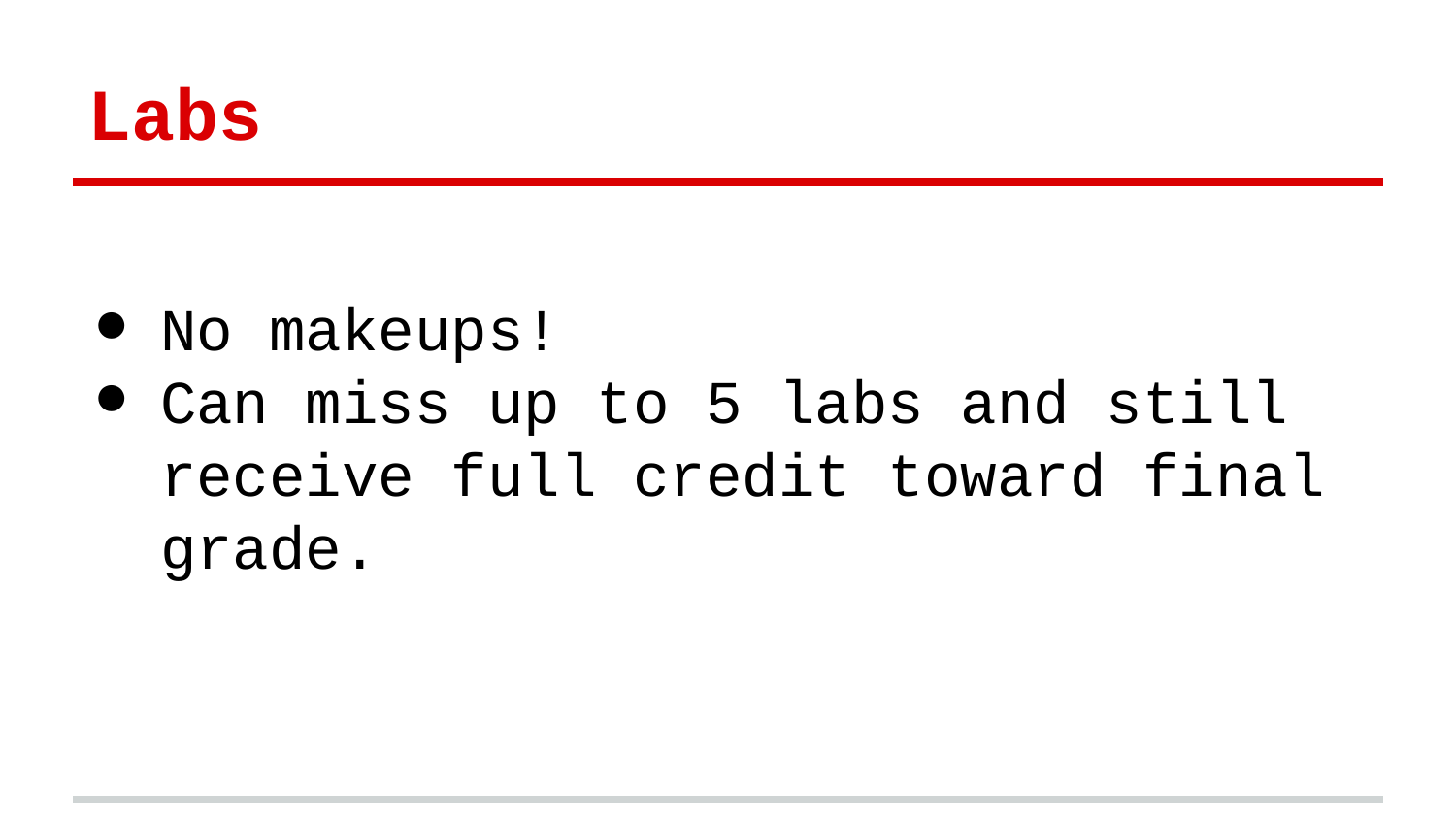

# Labs

No makeups!
Can miss up to 5 labs and still receive full credit toward final grade.